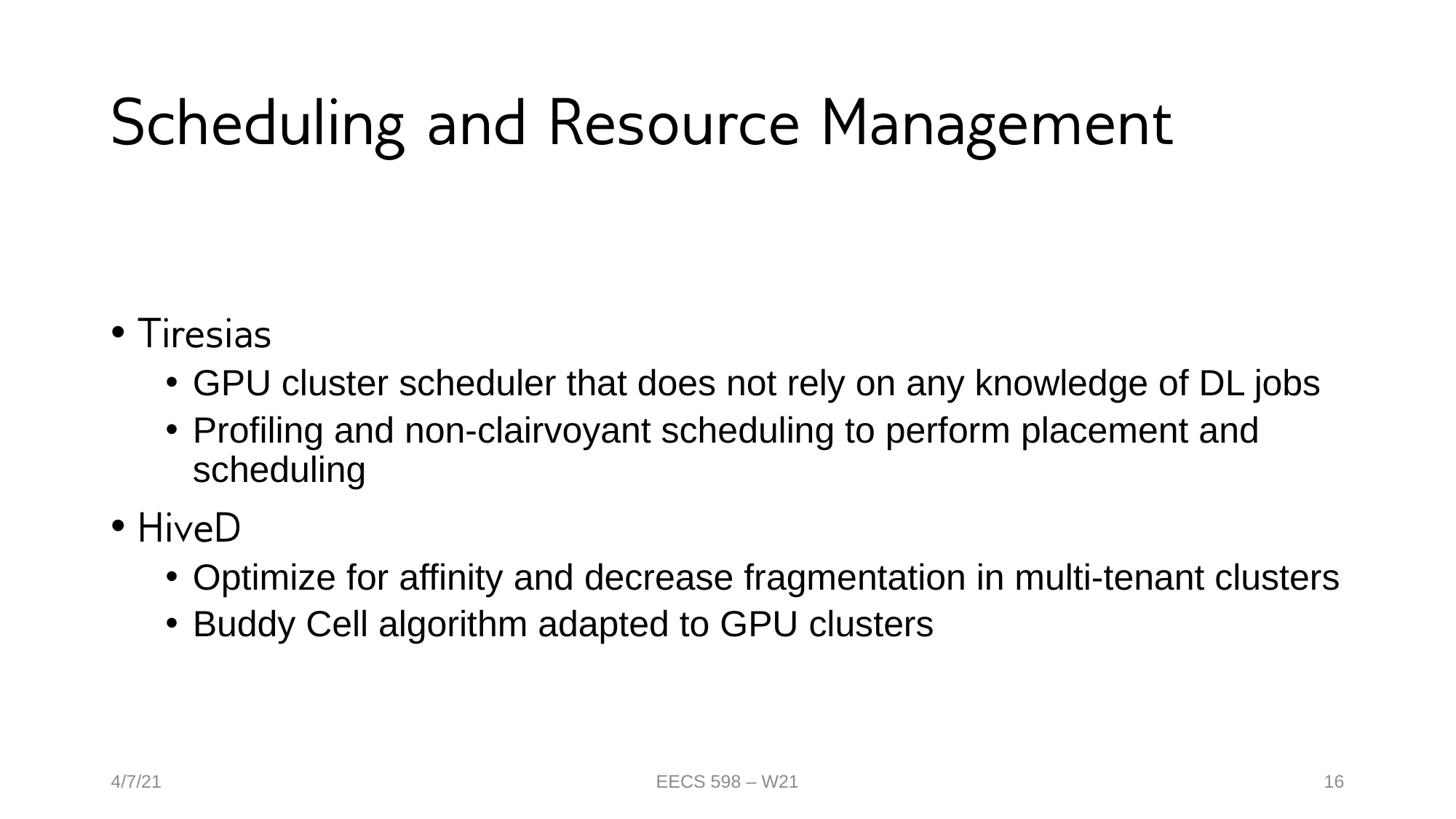

# Scheduling and Resource Management
Tiresias
GPU cluster scheduler that does not rely on any knowledge of DL jobs
Profiling and non-clairvoyant scheduling to perform placement and scheduling
HiveD
Optimize for affinity and decrease fragmentation in multi-tenant clusters
Buddy Cell algorithm adapted to GPU clusters
4/7/21
EECS 598 – W21
16